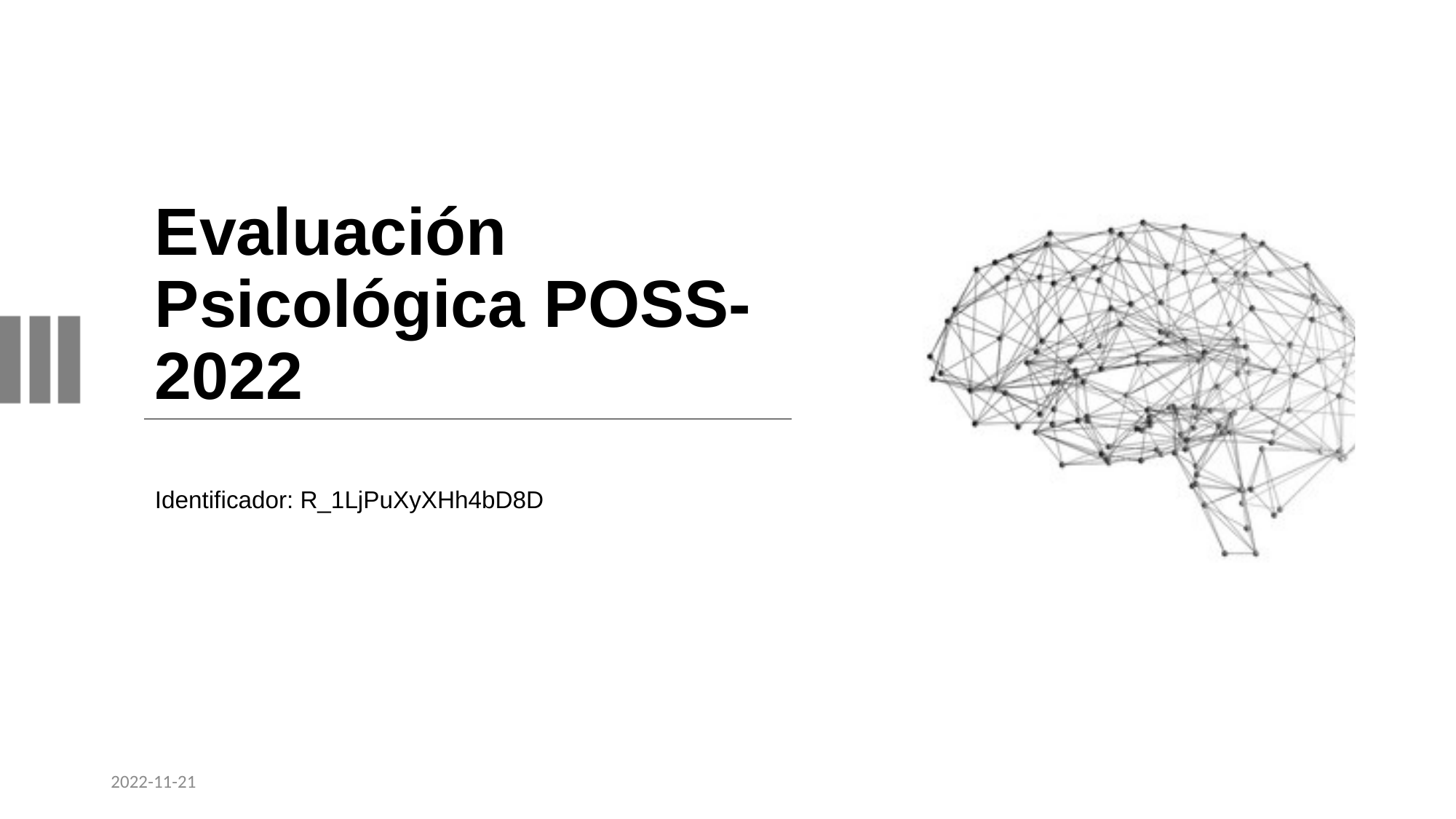

# Evaluación Psicológica POSS-2022
Identificador: R_1LjPuXyXHh4bD8D
2022-11-21